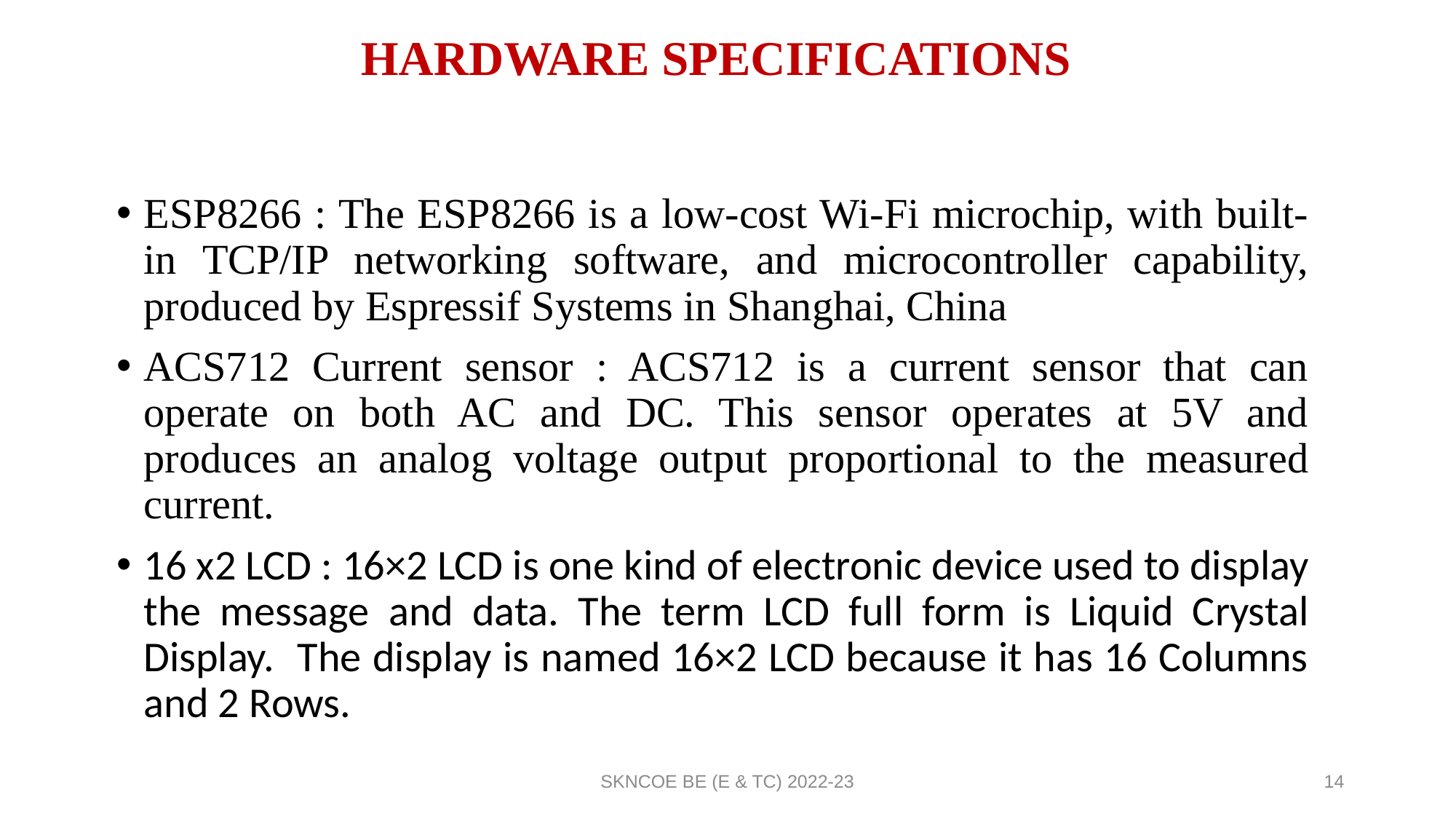

# HARDWARE SPECIFICATIONS

ESP8266 : The ESP8266 is a low-cost Wi-Fi microchip, with built-in TCP/IP networking software, and microcontroller capability, produced by Espressif Systems in Shanghai, China
ACS712 Current sensor : ACS712 is a current sensor that can operate on both AC and DC. This sensor operates at 5V and produces an analog voltage output proportional to the measured current.
16 x2 LCD : 16×2 LCD is one kind of electronic device used to display the message and data. The term LCD full form is Liquid Crystal Display.  The display is named 16×2 LCD because it has 16 Columns and 2 Rows.
SKNCOE BE (E & TC) 2022-23
14